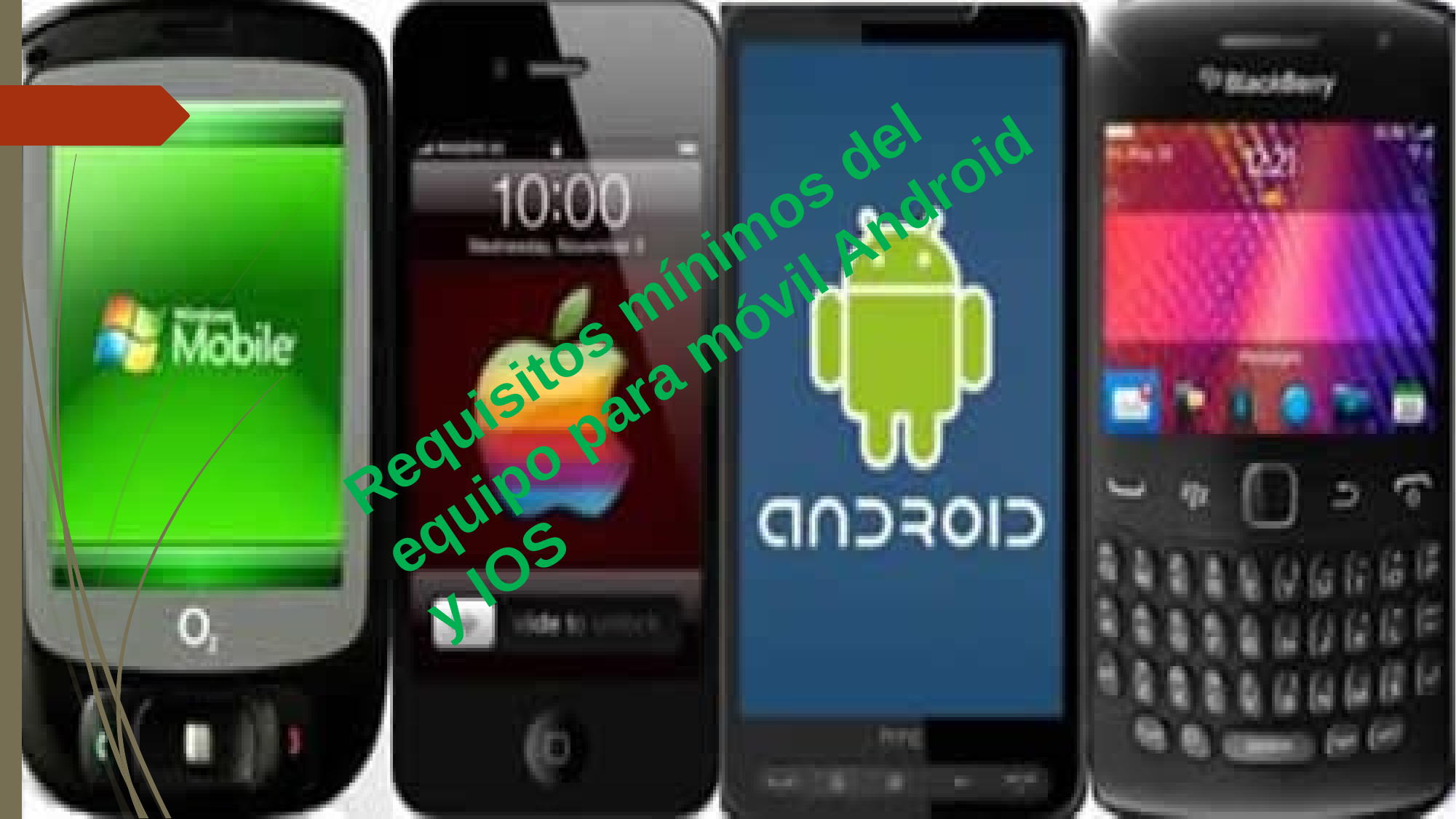

Requisitos mínimos del equipo para móvil Android y IOS